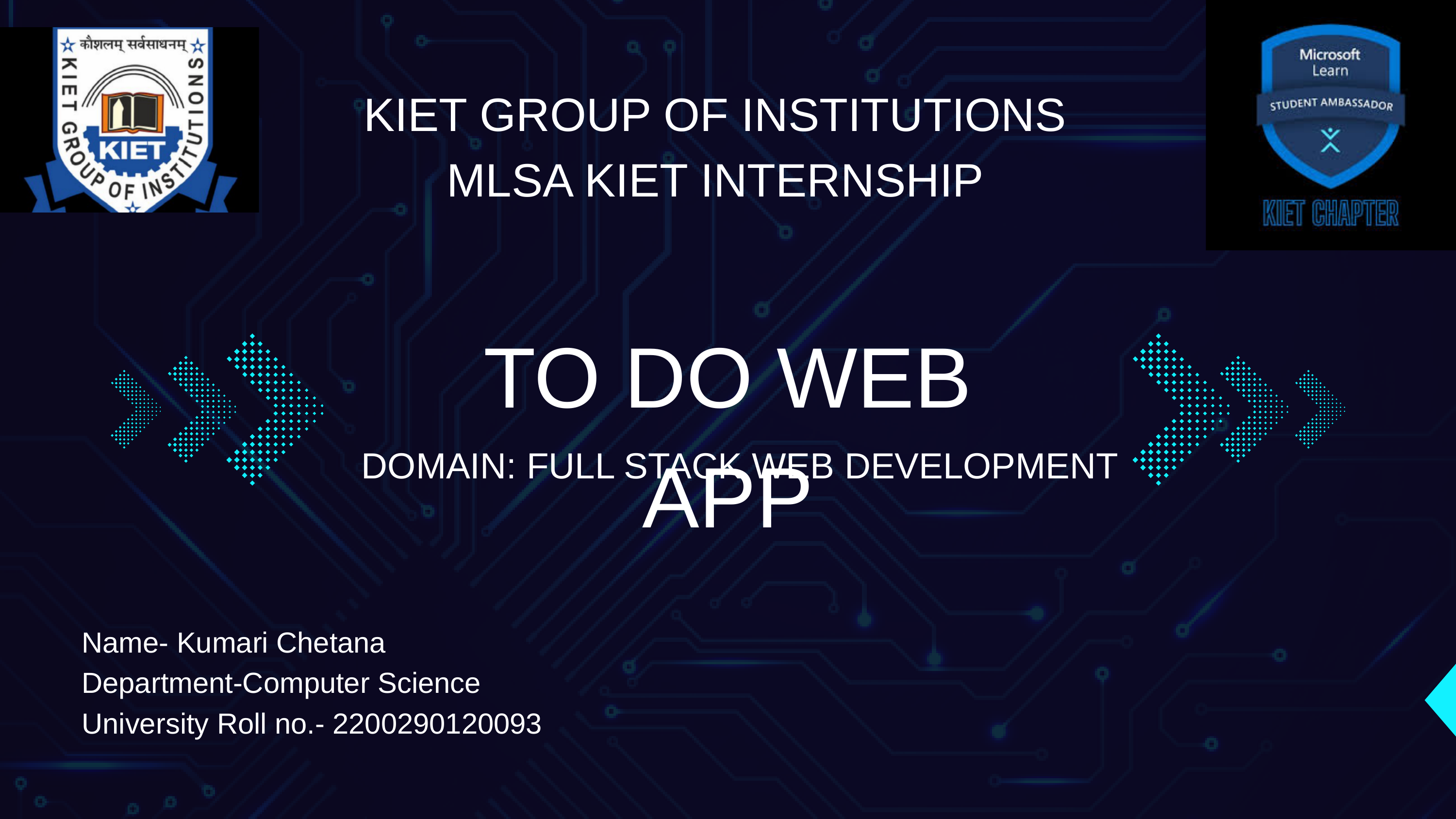

KIET GROUP OF INSTITUTIONS
MLSA KIET INTERNSHIP
TO DO WEB APP

DOMAIN: FULL STACK WEB DEVELOPMENT
Name- Kumari Chetana
Department-Computer Science
University Roll no.- 2200290120093